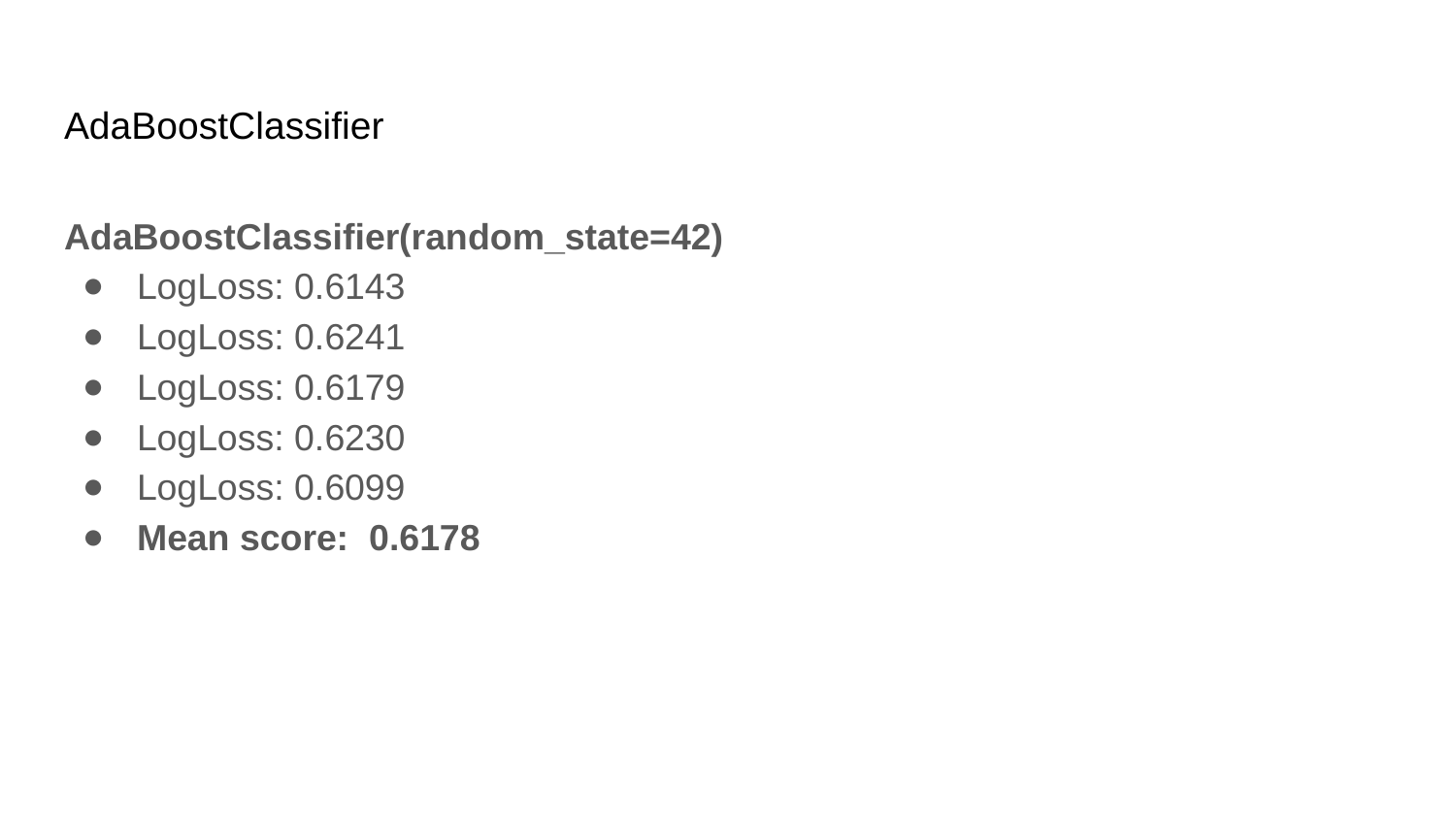

# AdaBoostClassifier
AdaBoostClassifier(random_state=42)
LogLoss: 0.6143
LogLoss: 0.6241
LogLoss: 0.6179
LogLoss: 0.6230
LogLoss: 0.6099
Mean score:  0.6178